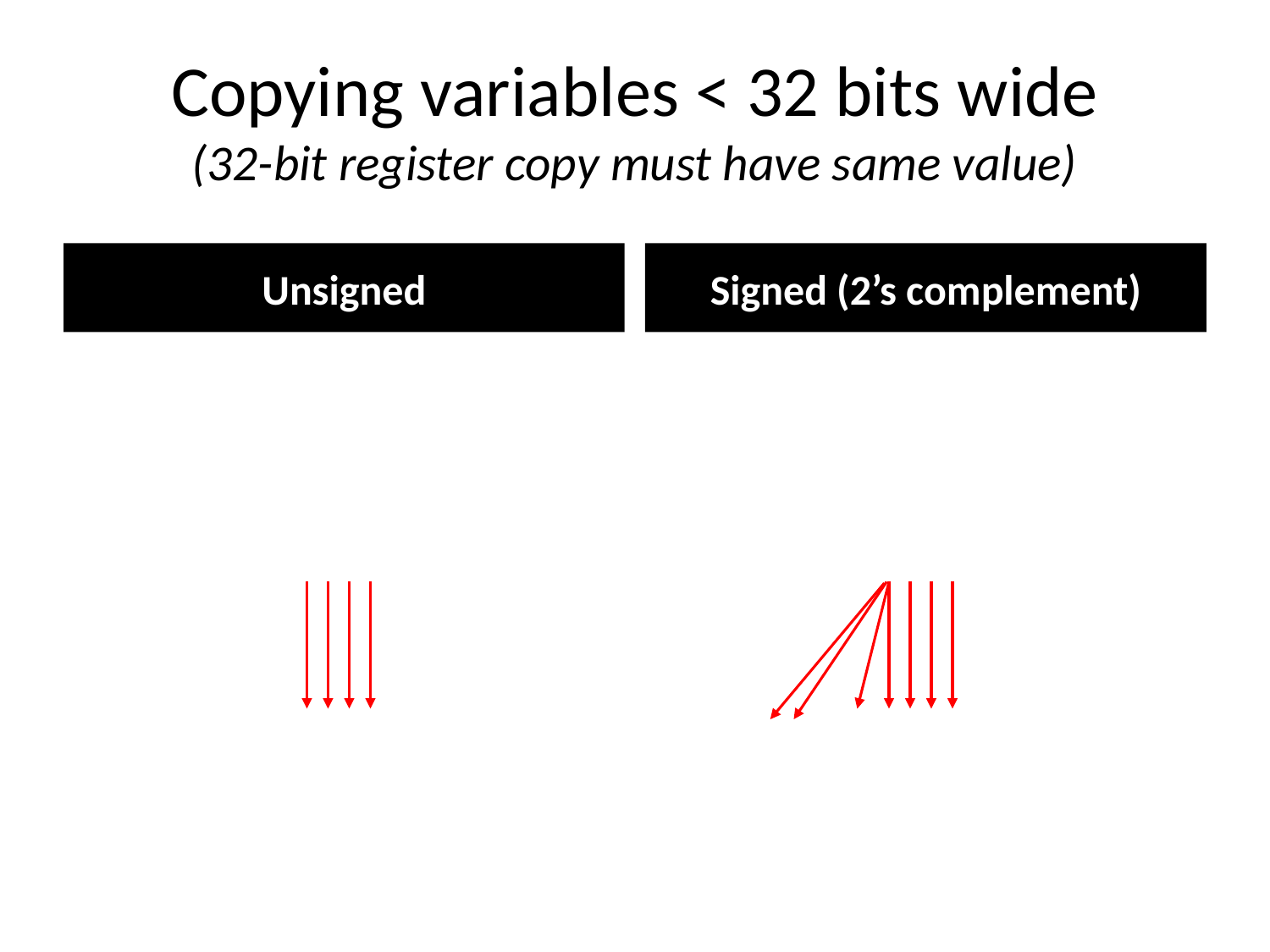

# Copying variables < 32 bits wide (32-bit register copy must have same value)
Unsigned
Signed (2’s complement)